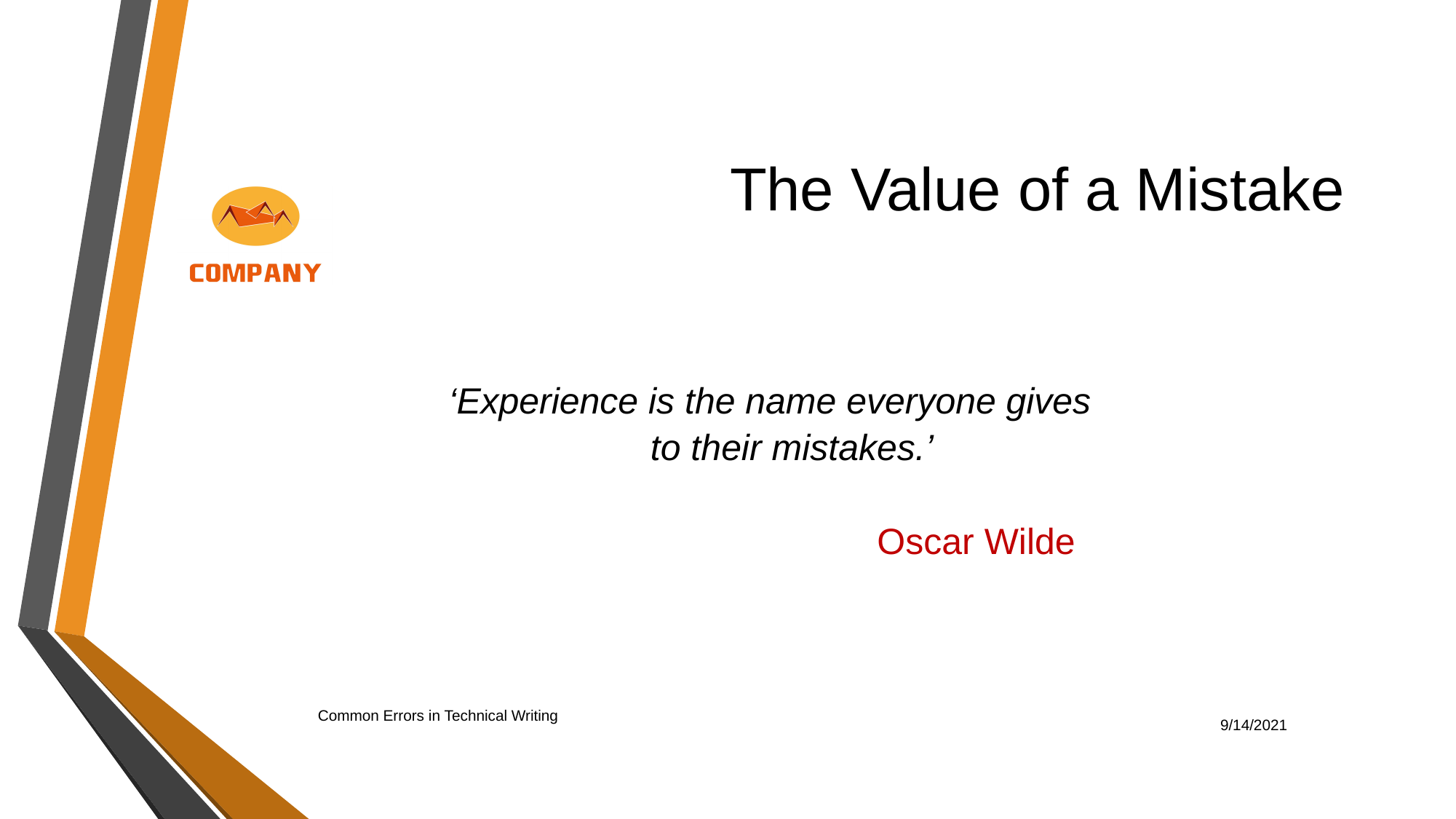

# The Value of a Mistake
‘Experience is the name everyone gives
	to their mistakes.’

							Oscar Wilde

Common Errors in Technical Writing

9/14/2021